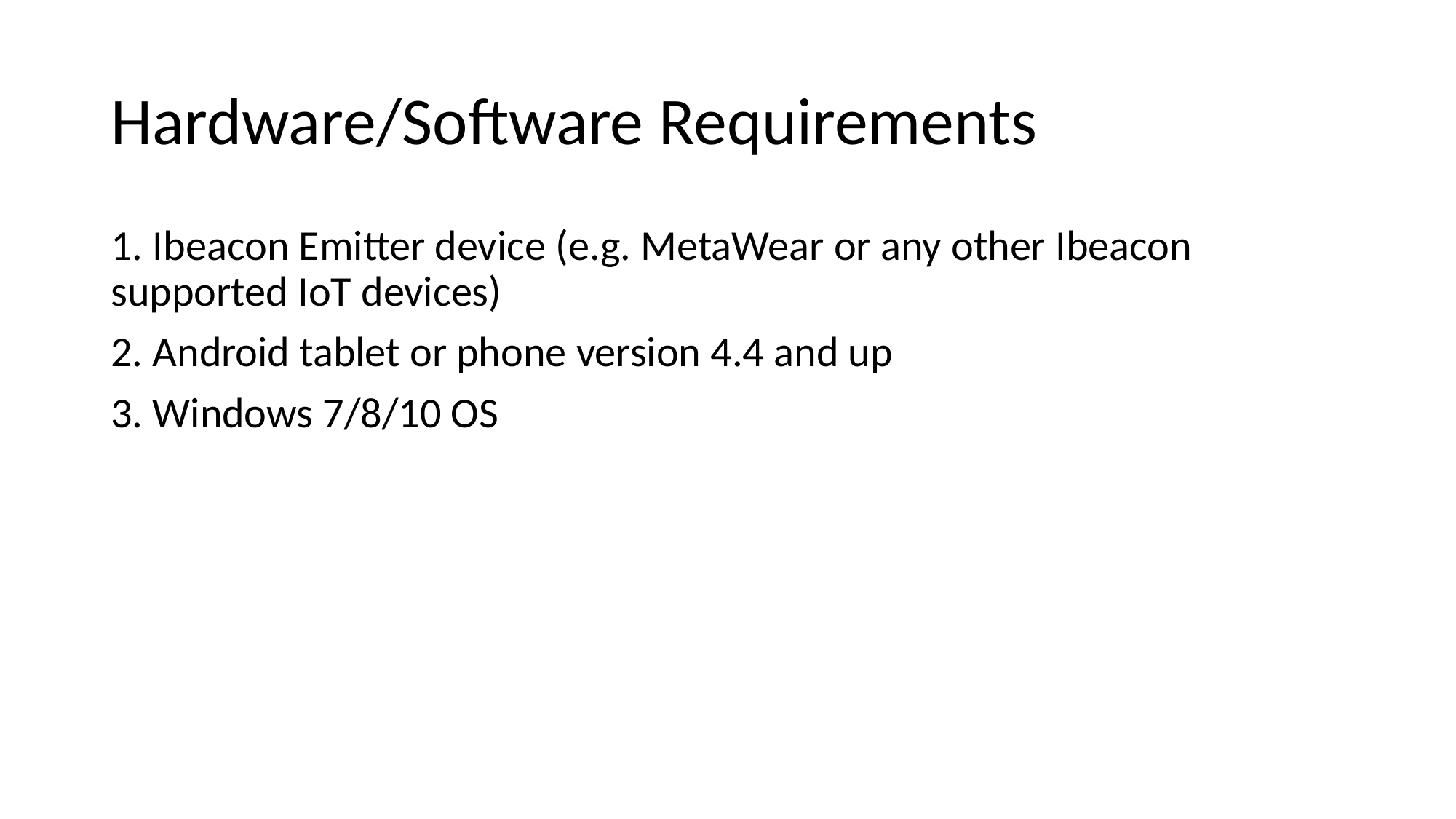

# Hardware/Software Requirements
1. Ibeacon Emitter device (e.g. MetaWear or any other Ibeacon supported IoT devices)
2. Android tablet or phone version 4.4 and up
3. Windows 7/8/10 OS